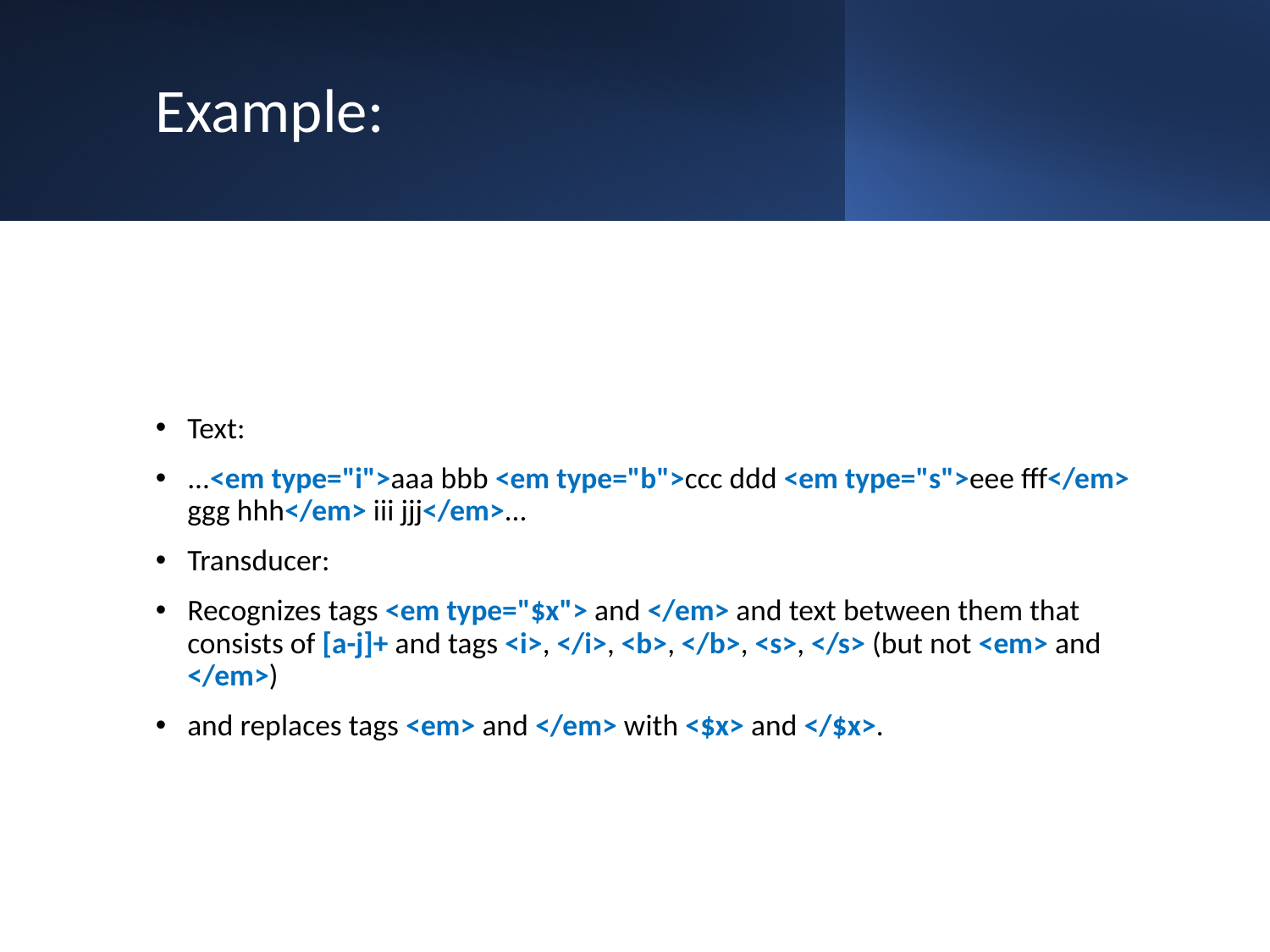

# Example:
Text:
...<em type="i">aaa bbb <em type="b">ccc ddd <em type="s">eee fff</em> ggg hhh</em> iii jjj</em>...
Transducer:
Recognizes tags <em type="$x"> and </em> and text between them that consists of [a-j]+ and tags <i>, </i>, <b>, </b>, <s>, </s> (but not <em> and </em>)
and replaces tags <em> and </em> with <$x> and </$x>.
41